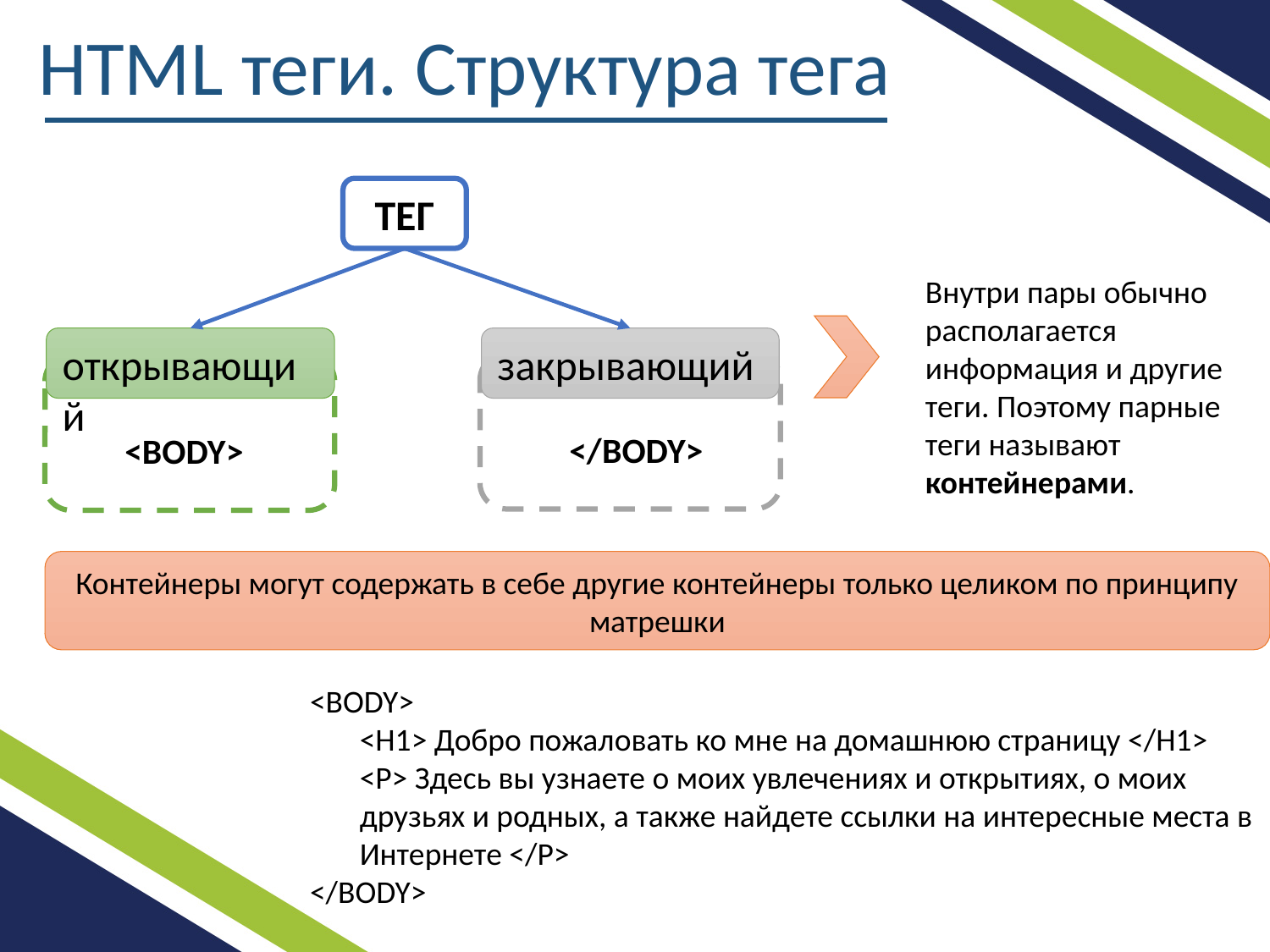

# HTML теги. Структура тега
ТЕГ
открывающий
закрывающий

</BODY>
<BODY>
Внутри пары обычно располагается информация и другие теги. Поэтому парные теги называют контейнерами.

Контейнеры могут содержать в себе другие контейнеры только целиком по принципу матрешки
<BODY>
<H1> Добро пожаловать ко мне на домашнюю страницу </H1>
<P> Здесь вы узнаете о моих увлечениях и открытиях, о моих друзьях и родных, а также найдете ссылки на интересные места в Интернете </P>
</BODY>